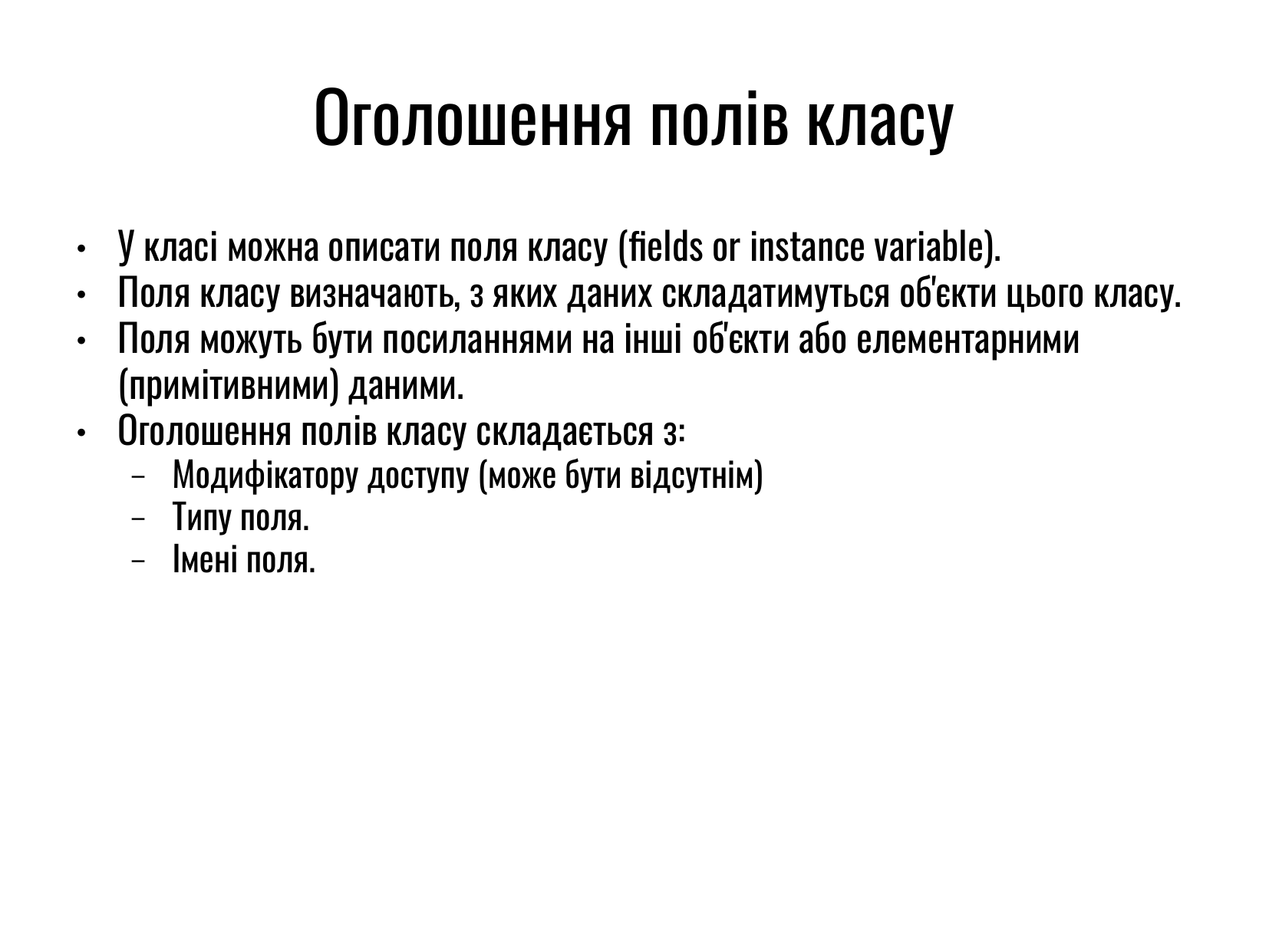

Оголошення полів класу
У класі можна описати поля класу (fields or instance variable).
Поля класу визначають, з яких даних складатимуться об'єкти цього класу.
Поля можуть бути посиланнями на інші об'єкти або елементарними (примітивними) даними.
Оголошення полів класу складається з:
Модифікатору доступу (може бути відсутнім)
Типу поля.
Імені поля.